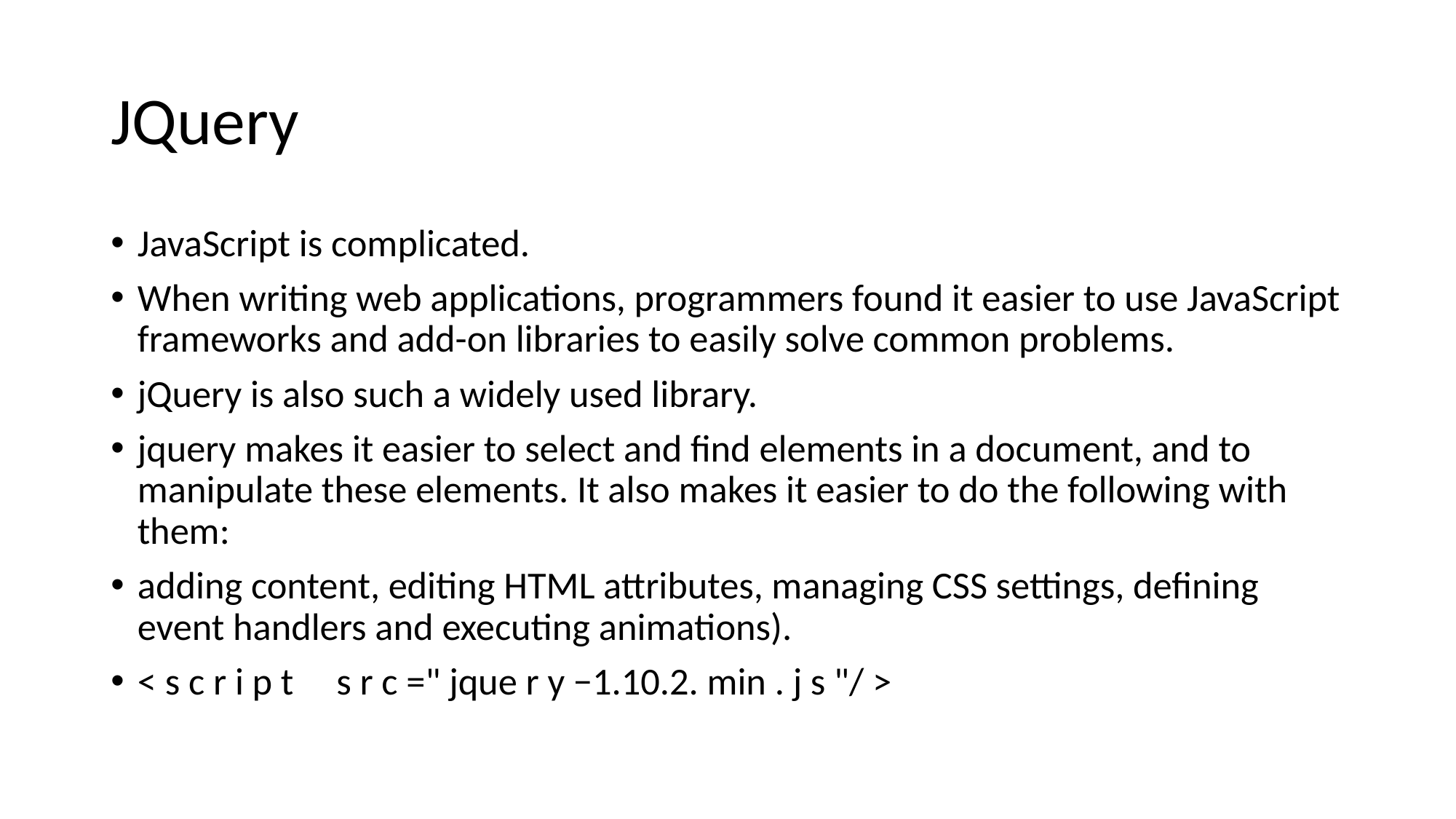

# JQuery
JavaScript is complicated.
When writing web applications, programmers found it easier to use JavaScript frameworks and add-on libraries to easily solve common problems.
jQuery is also such a widely used library.
jquery makes it easier to select and find elements in a document, and to manipulate these elements. It also makes it easier to do the following with them:
adding content, editing HTML attributes, managing CSS settings, defining event handlers and executing animations).
< s c r i p t     s r c =" jque r y −1.10.2. min . j s "/ >